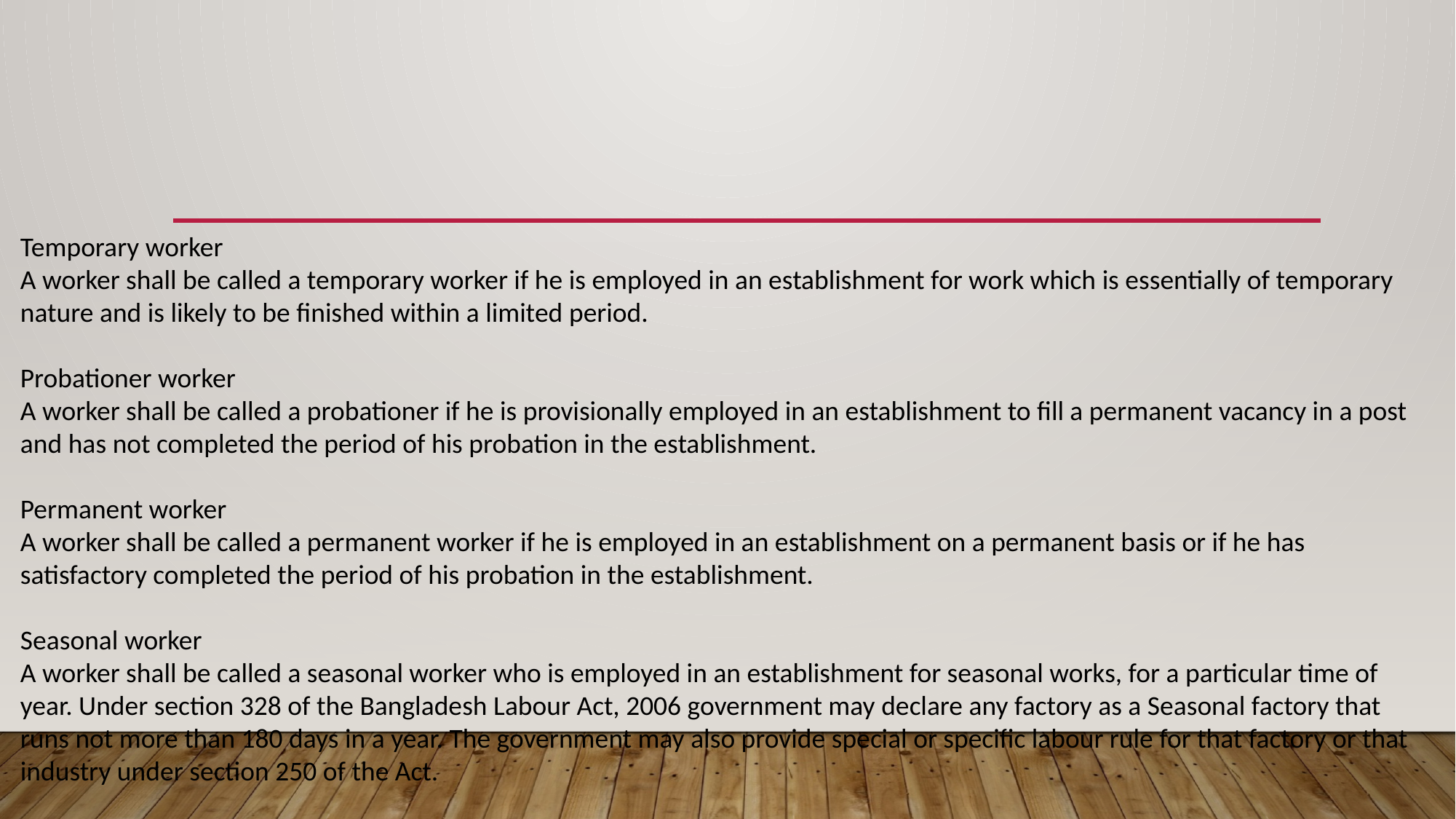

#
Temporary worker
A worker shall be called a temporary worker if he is employed in an establishment for work which is essentially of temporary nature and is likely to be finished within a limited period.

Probationer worker
A worker shall be called a probationer if he is provisionally employed in an establishment to fill a permanent vacancy in a post and has not completed the period of his probation in the establishment.

Permanent worker
A worker shall be called a permanent worker if he is employed in an establishment on a permanent basis or if he has satisfactory completed the period of his probation in the establishment.

Seasonal worker
A worker shall be called a seasonal worker who is employed in an establishment for seasonal works, for a particular time of year. Under section 328 of the Bangladesh Labour Act, 2006 government may declare any factory as a Seasonal factory that runs not more than 180 days in a year. The government may also provide special or specific labour rule for that factory or that industry under section 250 of the Act.